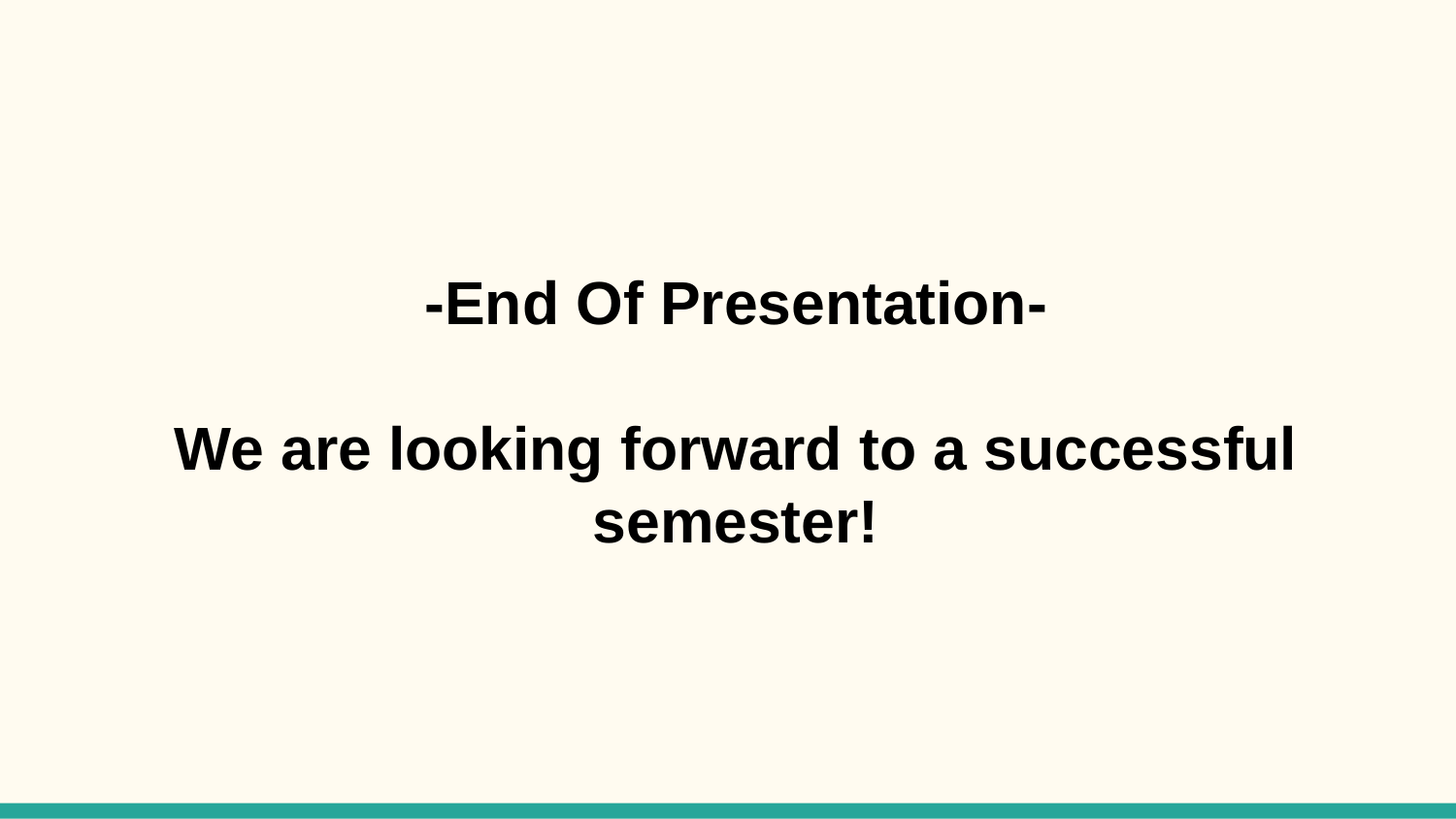

# -End Of Presentation-

We are looking forward to a successful semester!